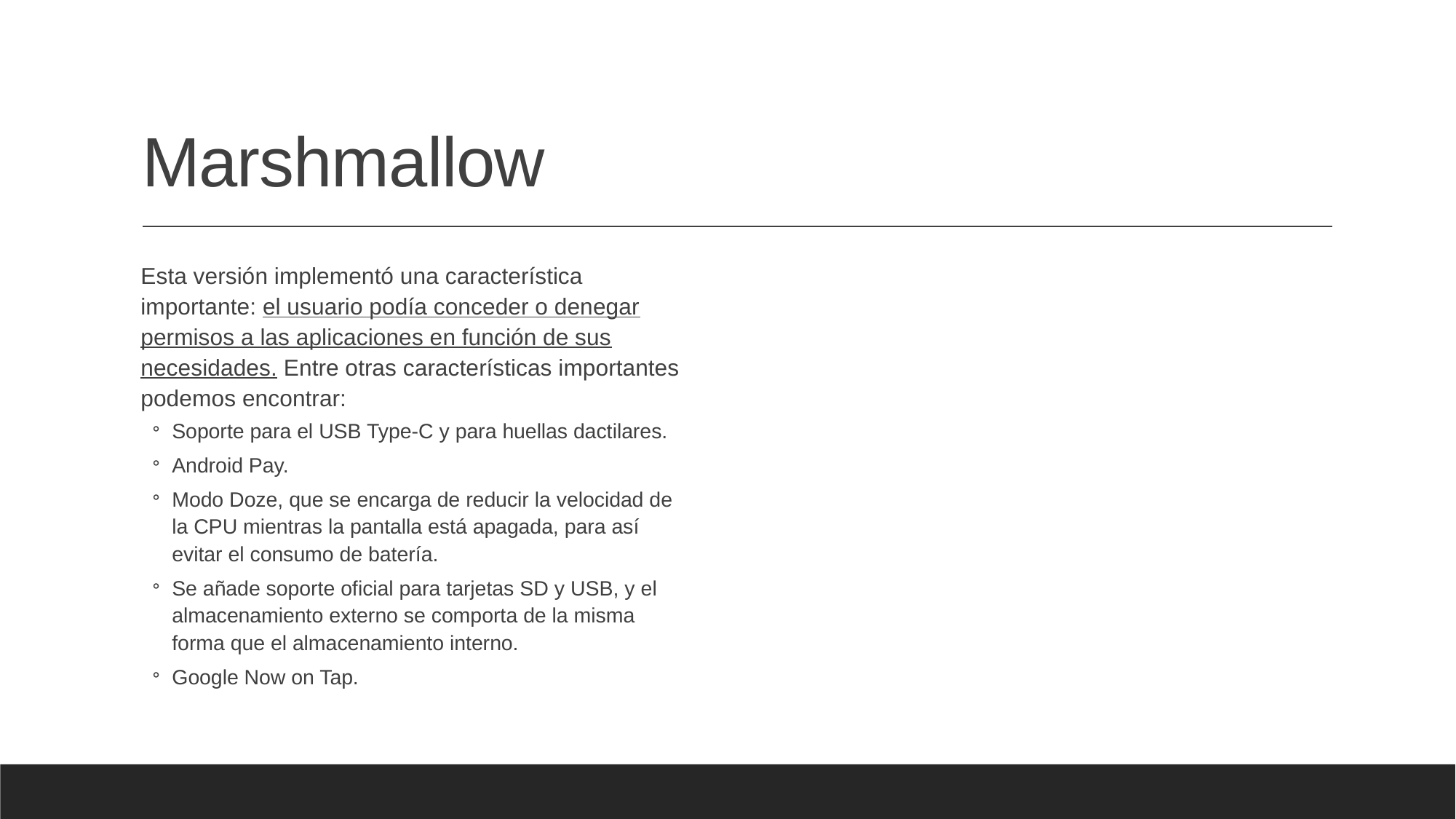

# Marshmallow
Esta versión implementó una característica importante: el usuario podía conceder o denegar permisos a las aplicaciones en función de sus necesidades. Entre otras características importantes podemos encontrar:
Soporte para el USB Type-C y para huellas dactilares.
Android Pay.
Modo Doze, que se encarga de reducir la velocidad de la CPU mientras la pantalla está apagada, para así evitar el consumo de batería.
Se añade soporte oficial para tarjetas SD y USB, y el almacenamiento externo se comporta de la misma forma que el almacenamiento interno.
Google Now on Tap.